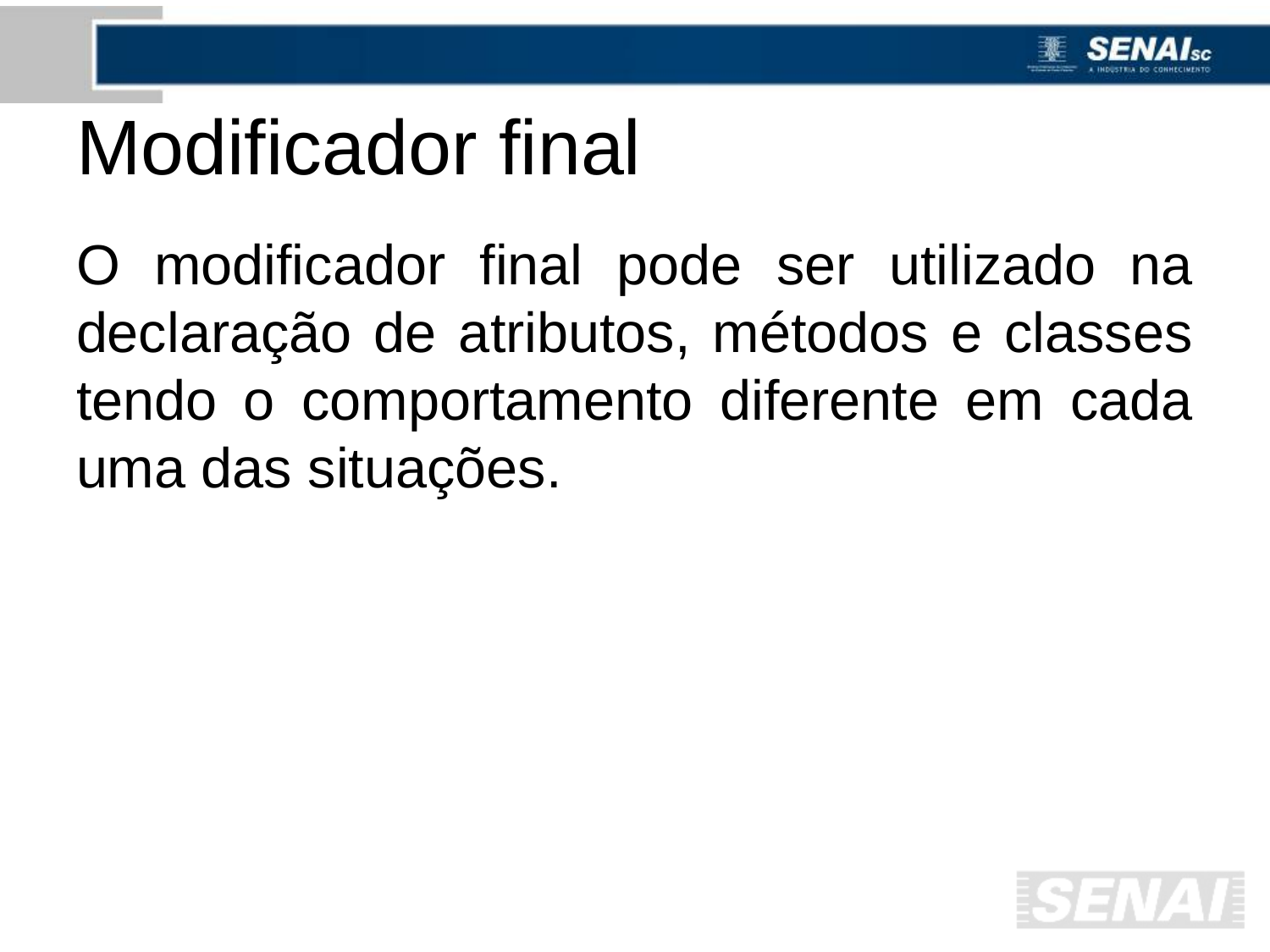

# Modificador final
O modificador final pode ser utilizado na declaração de atributos, métodos e classes tendo o comportamento diferente em cada uma das situações.